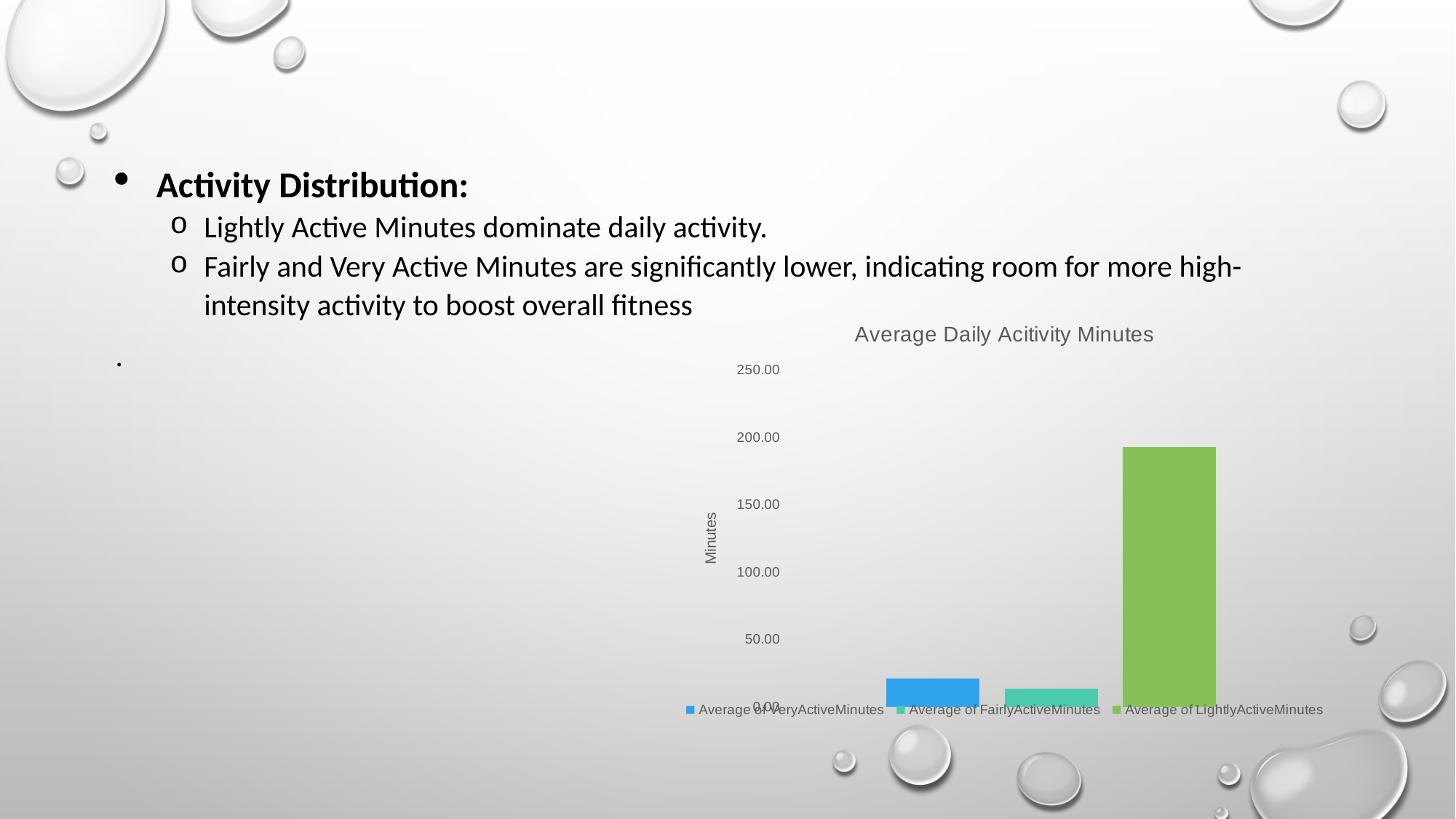

Activity Distribution:
Lightly Active Minutes dominate daily activity.
Fairly and Very Active Minutes are significantly lower, indicating room for more high-intensity activity to boost overall fitness
.

### Chart: Average Daily Acitivity Minutes

| Category | Average of VeryActiveMinutes | Average of FairlyActiveMinutes | Average of LightlyActiveMinutes |
|---|---|---|---|
| Total | 21.164893617021278 | 13.564893617021276 | 192.8127659574468 |